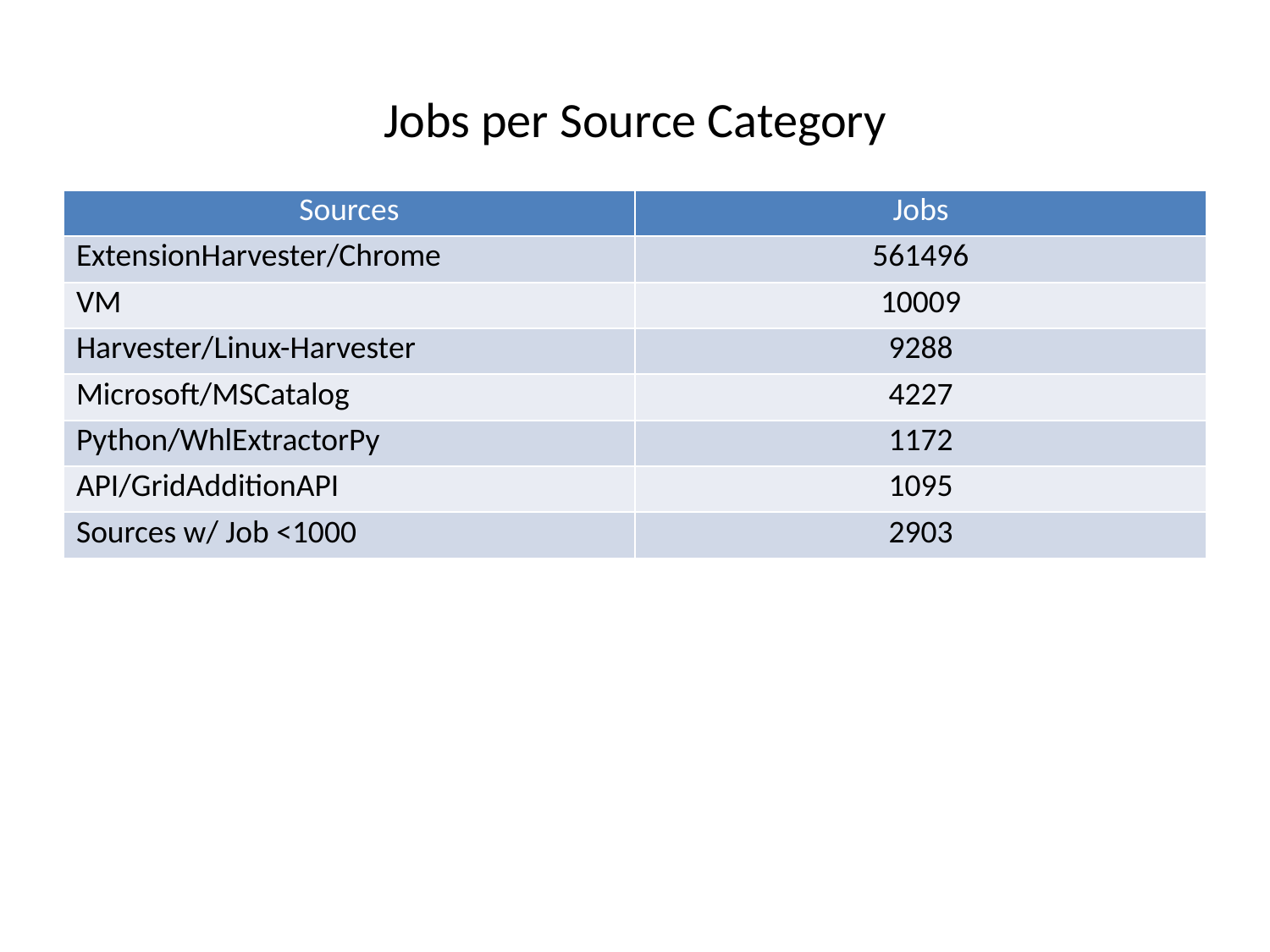

# Jobs per Source Category
| Sources | Jobs |
| --- | --- |
| ExtensionHarvester/Chrome | 561496 |
| VM | 10009 |
| Harvester/Linux-Harvester | 9288 |
| Microsoft/MSCatalog | 4227 |
| Python/WhlExtractorPy | 1172 |
| API/GridAdditionAPI | 1095 |
| Sources w/ Job <1000 | 2903 |